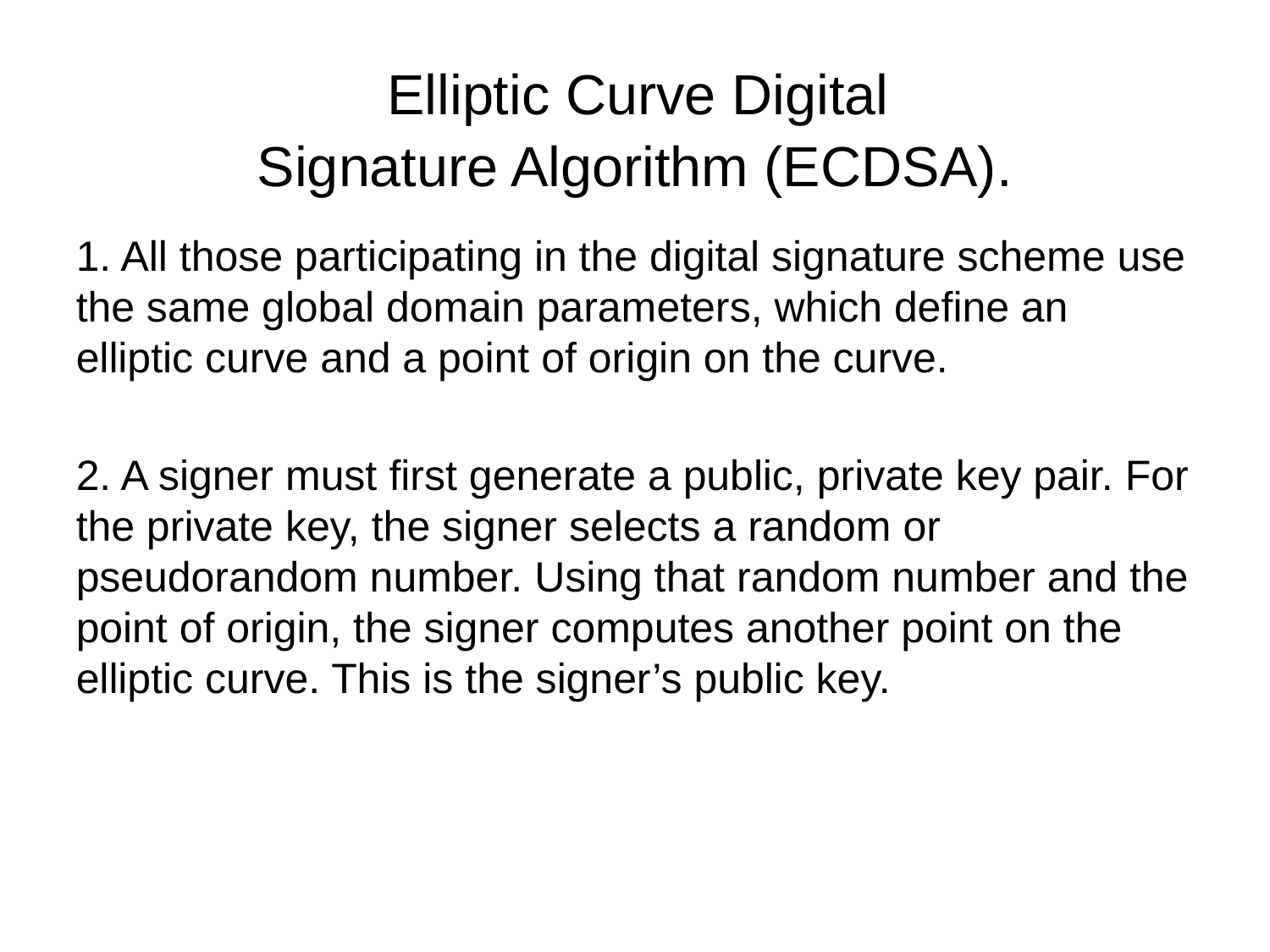

# Elliptic Curve Digital Signature Algorithm (ECDSA).
1. All those participating in the digital signature scheme use the same global domain parameters, which define an elliptic curve and a point of origin on the curve.

2. A signer must first generate a public, private key pair. For the private key, the signer selects a random or pseudorandom number. Using that random number and the point of origin, the signer computes another point on the elliptic curve. This is the signer’s public key.